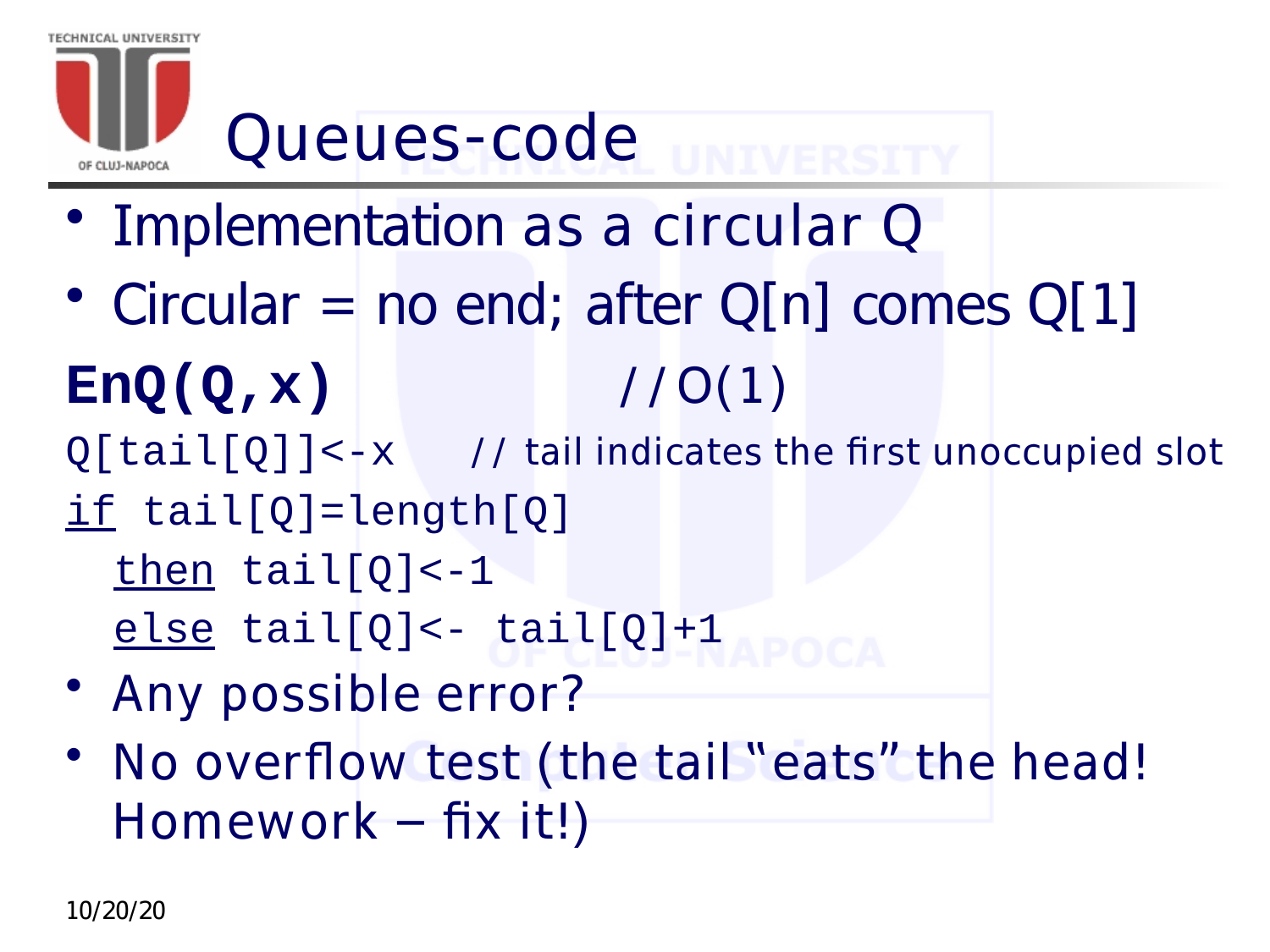

# Queues-code
Implementation as a circular Q
Circular = no end; after Q[n] comes Q[1]
EnQ(Q,x)			//O(1)
Q[tail[Q]]<-x   // tail indicates the first unoccupied slot
if tail[Q]=length[Q]
	then tail[Q]<-1
	else tail[Q]<- tail[Q]+1
Any possible error?
No overflow test (the tail “eats” the head! Homework – fix it!)
10/20/20